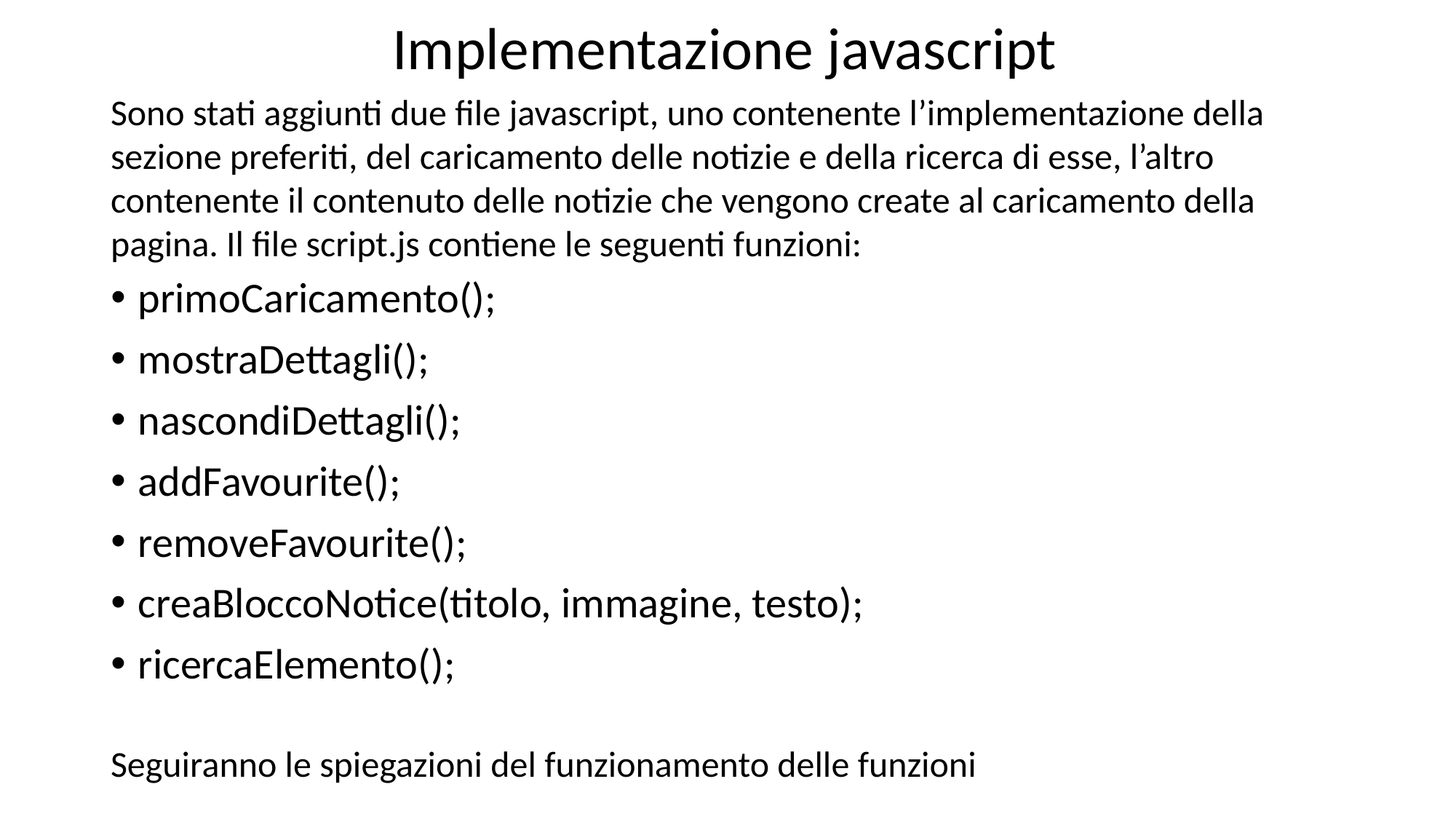

# Implementazione javascript
Sono stati aggiunti due file javascript, uno contenente l’implementazione della sezione preferiti, del caricamento delle notizie e della ricerca di esse, l’altro contenente il contenuto delle notizie che vengono create al caricamento della pagina. Il file script.js contiene le seguenti funzioni:
primoCaricamento();
mostraDettagli();
nascondiDettagli();
addFavourite();
removeFavourite();
creaBloccoNotice(titolo, immagine, testo);
ricercaElemento();
Seguiranno le spiegazioni del funzionamento delle funzioni